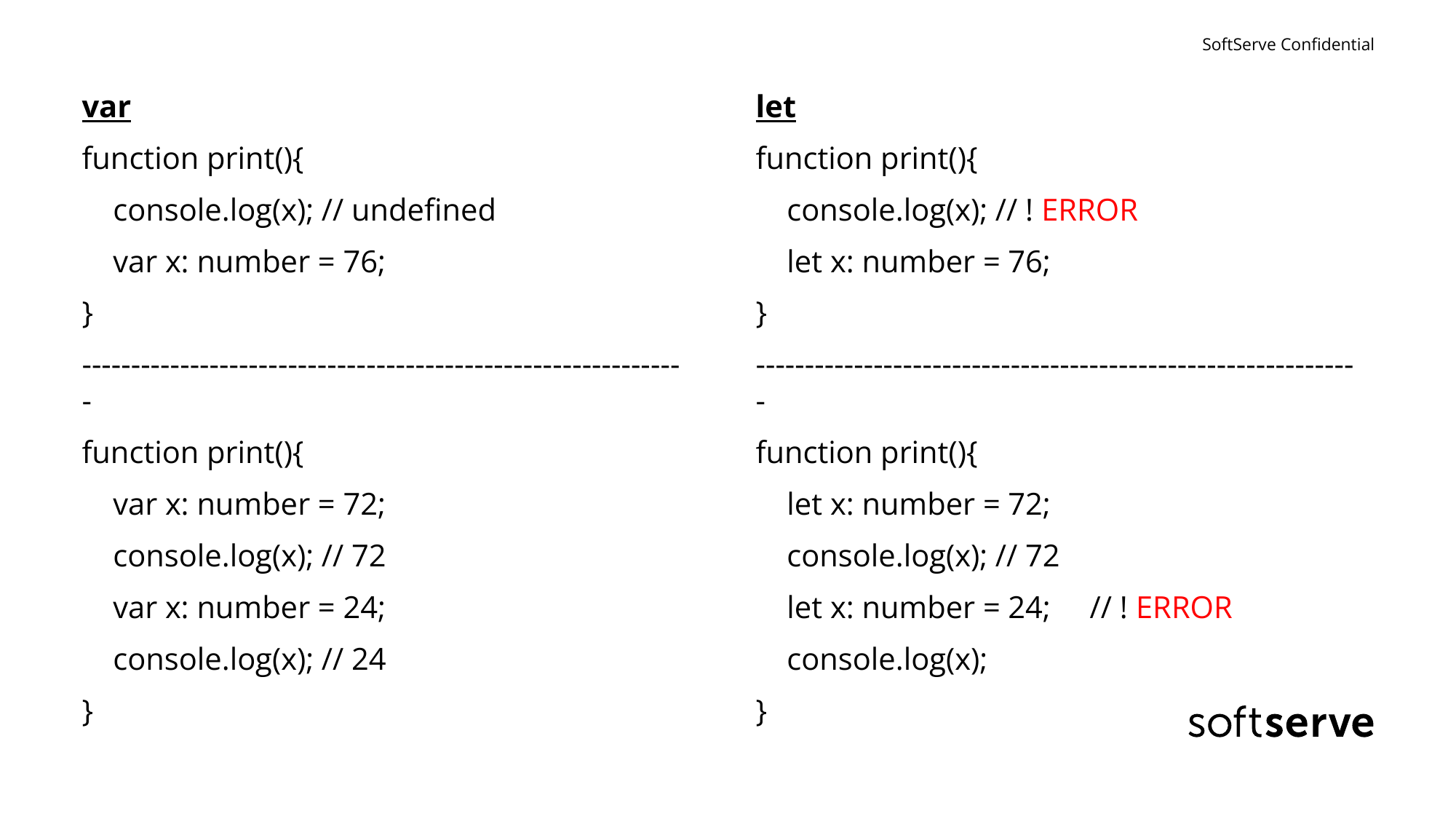

#
var
function print(){
    console.log(x); // undefined
    var x: number = 76;
}
--------------------------------------------------------------
function print(){
    var x: number = 72;
    console.log(x); // 72
    var x: number = 24;
    console.log(x); // 24
}
let
function print(){
    console.log(x); // ! ERROR
    let x: number = 76;
}
--------------------------------------------------------------
function print(){
    let x: number = 72;
    console.log(x); // 72
    let x: number = 24;     // ! ERROR
    console.log(x);
}